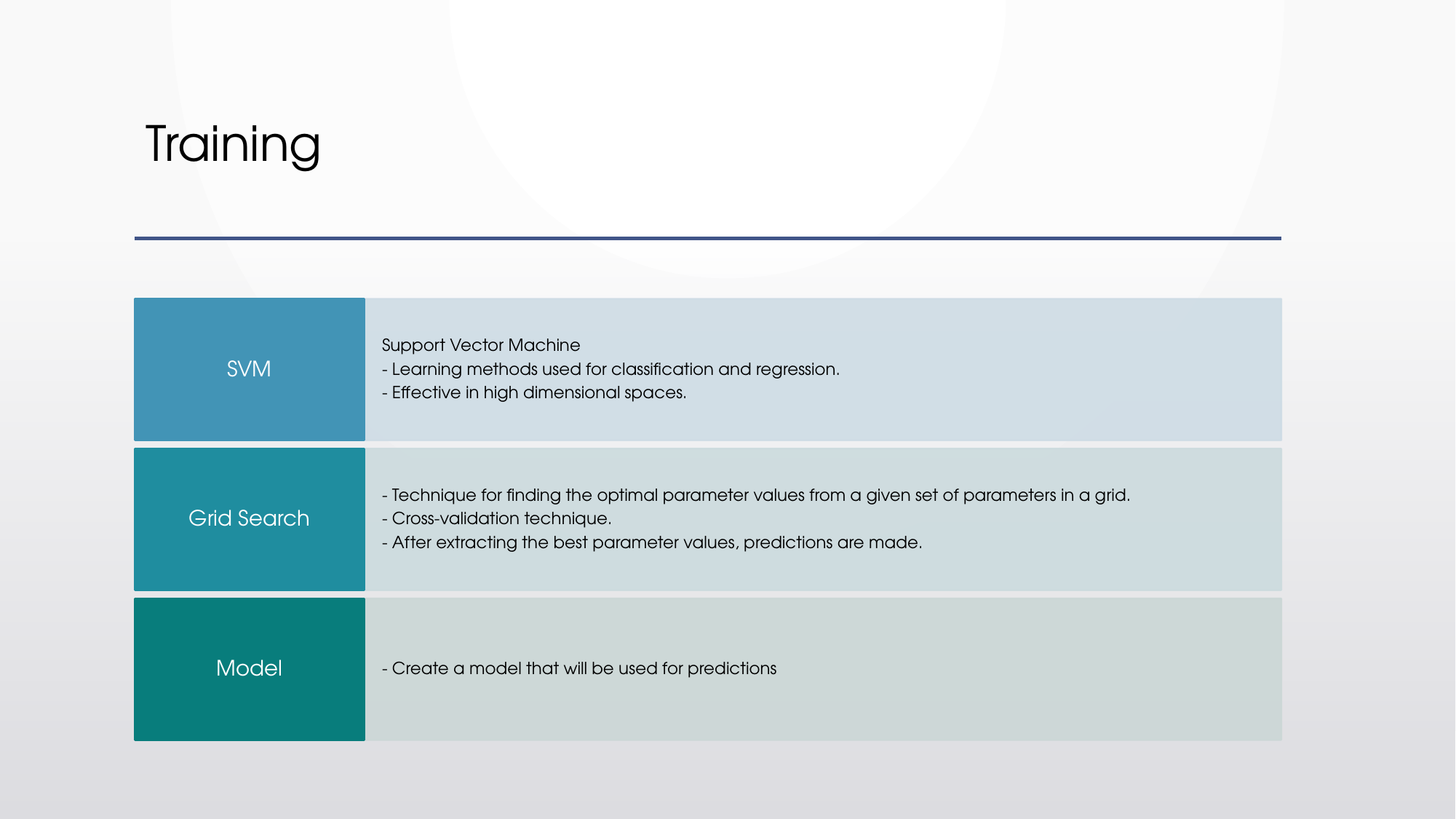

# Training

Support Vector Machine
- Learning methods used for classification and regression.
- Effective in high dimensional spaces.
SVM
- Technique for finding the optimal parameter values from a given set of parameters in a grid.
- Cross-validation technique.
- After extracting the best parameter values, predictions are made.
Grid Search
- Create a model that will be used for predictions
Model